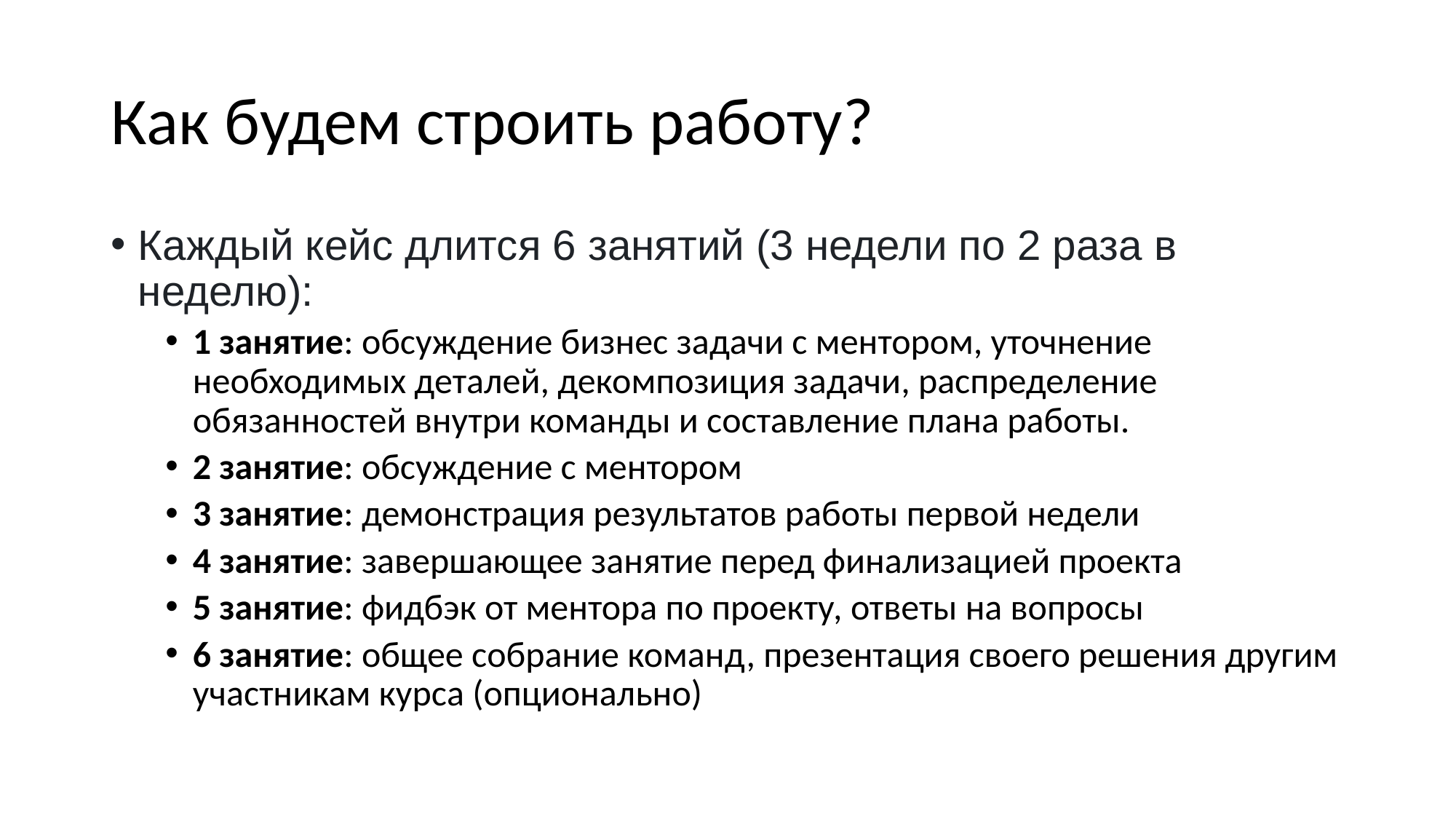

# Как будем строить работу?
Каждый кейс длится 6 занятий (3 недели по 2 раза в неделю):
1 занятие: обсуждение бизнес задачи с ментором, уточнение необходимых деталей, декомпозиция задачи, распределение обязанностей внутри команды и составление плана работы.
2 занятие: обсуждение с ментором
3 занятие: демонстрация результатов работы первой недели
4 занятие: завершающее занятие перед финализацией проекта
5 занятие: фидбэк от ментора по проекту, ответы на вопросы
6 занятие: общее собрание команд, презентация своего решения другим участникам курса (опционально)